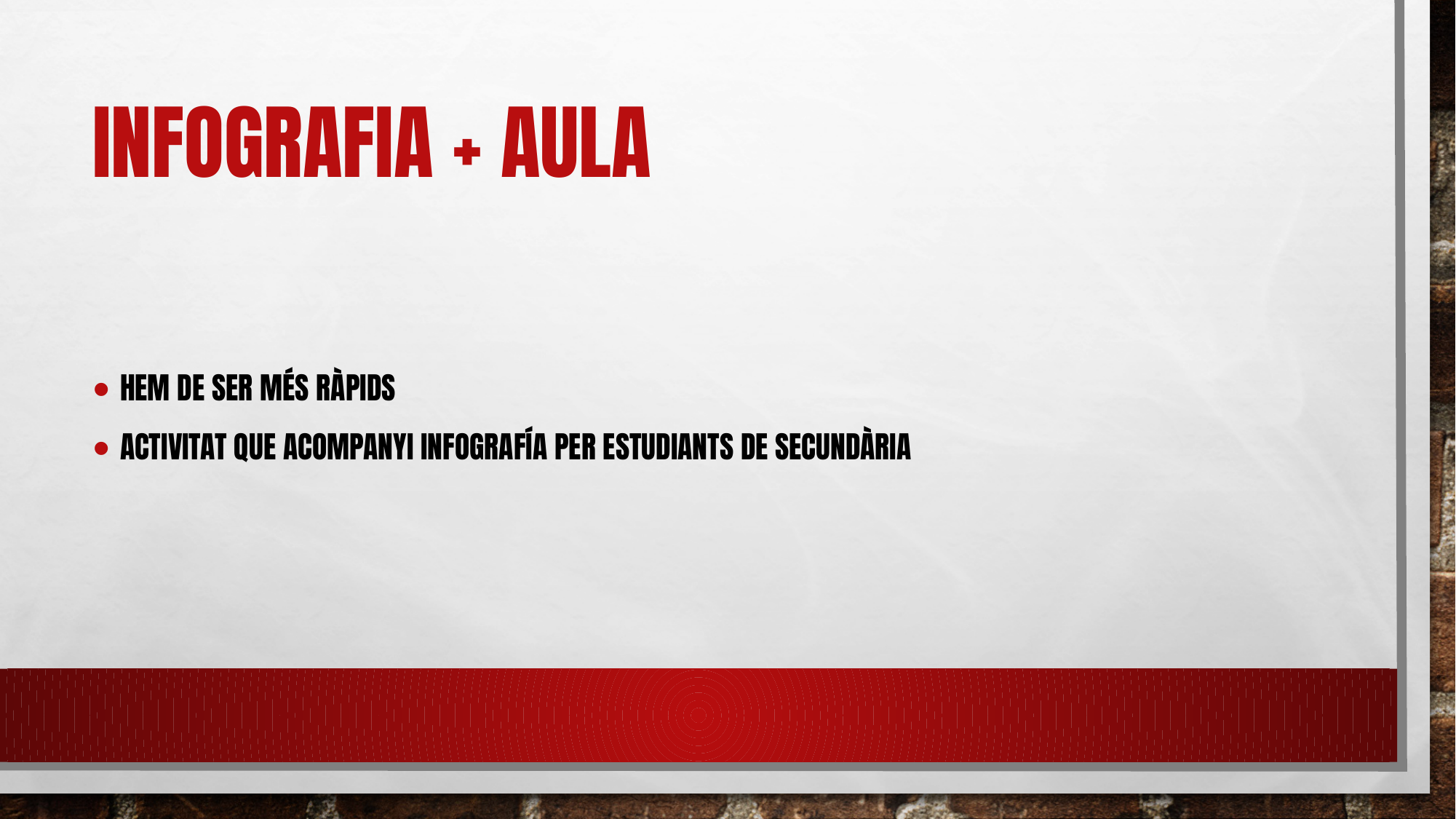

# Infografia + AULA
Hem de ser més ràpids
Activitat que acompanyi infografía per estudiants de secundària